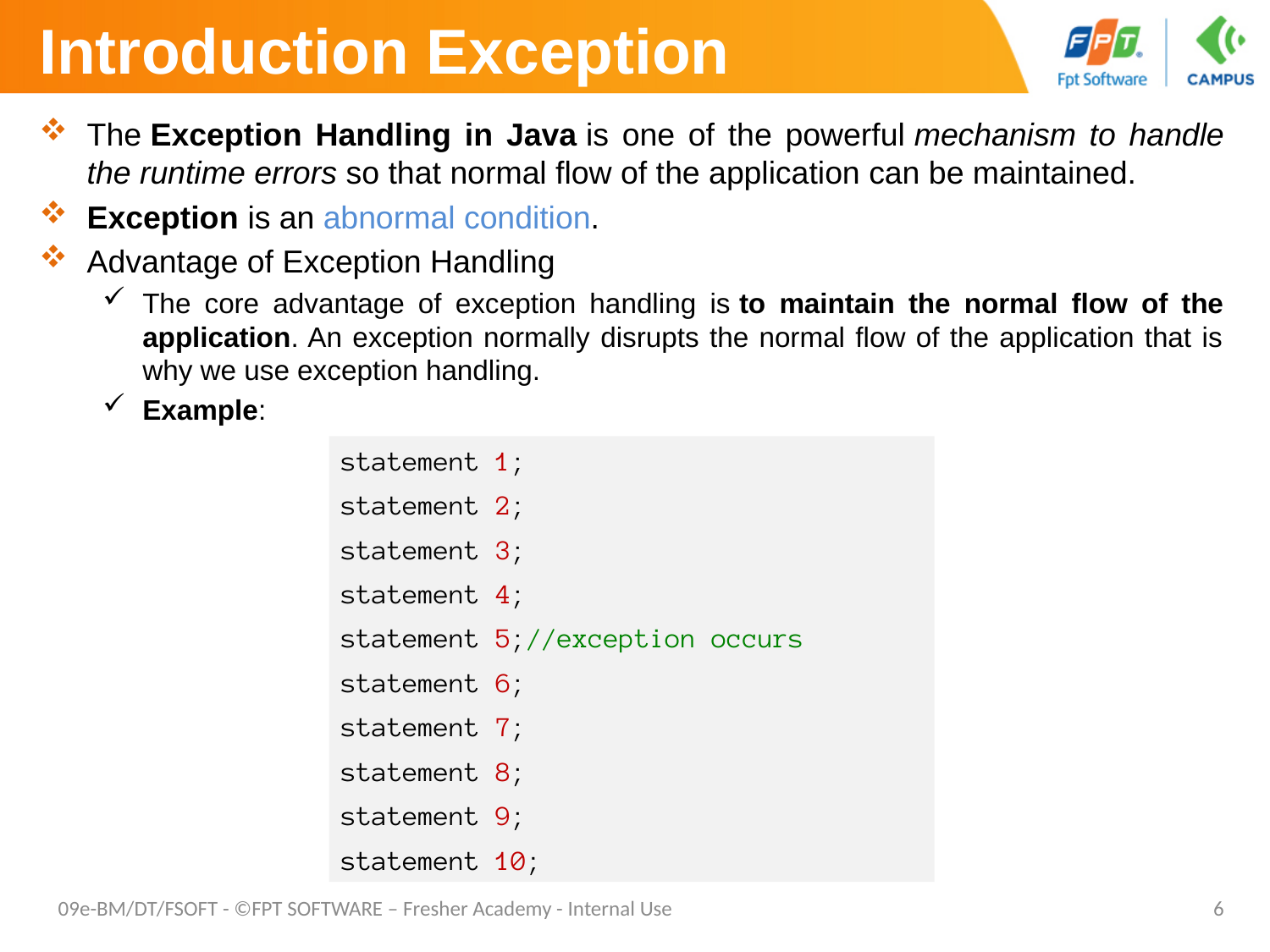

# Introduction Exception
The Exception Handling in Java is one of the powerful mechanism to handle the runtime errors so that normal flow of the application can be maintained.
Exception is an abnormal condition.
Advantage of Exception Handling
The core advantage of exception handling is to maintain the normal flow of the application. An exception normally disrupts the normal flow of the application that is why we use exception handling.
Example:

statement 1;
statement 2;
statement 3;
statement 4;
statement 5;//exception occurs
statement 6;
statement 7;
statement 8;
statement 9;
statement 10;
09e-BM/DT/FSOFT - ©FPT SOFTWARE – Fresher Academy - Internal Use
6